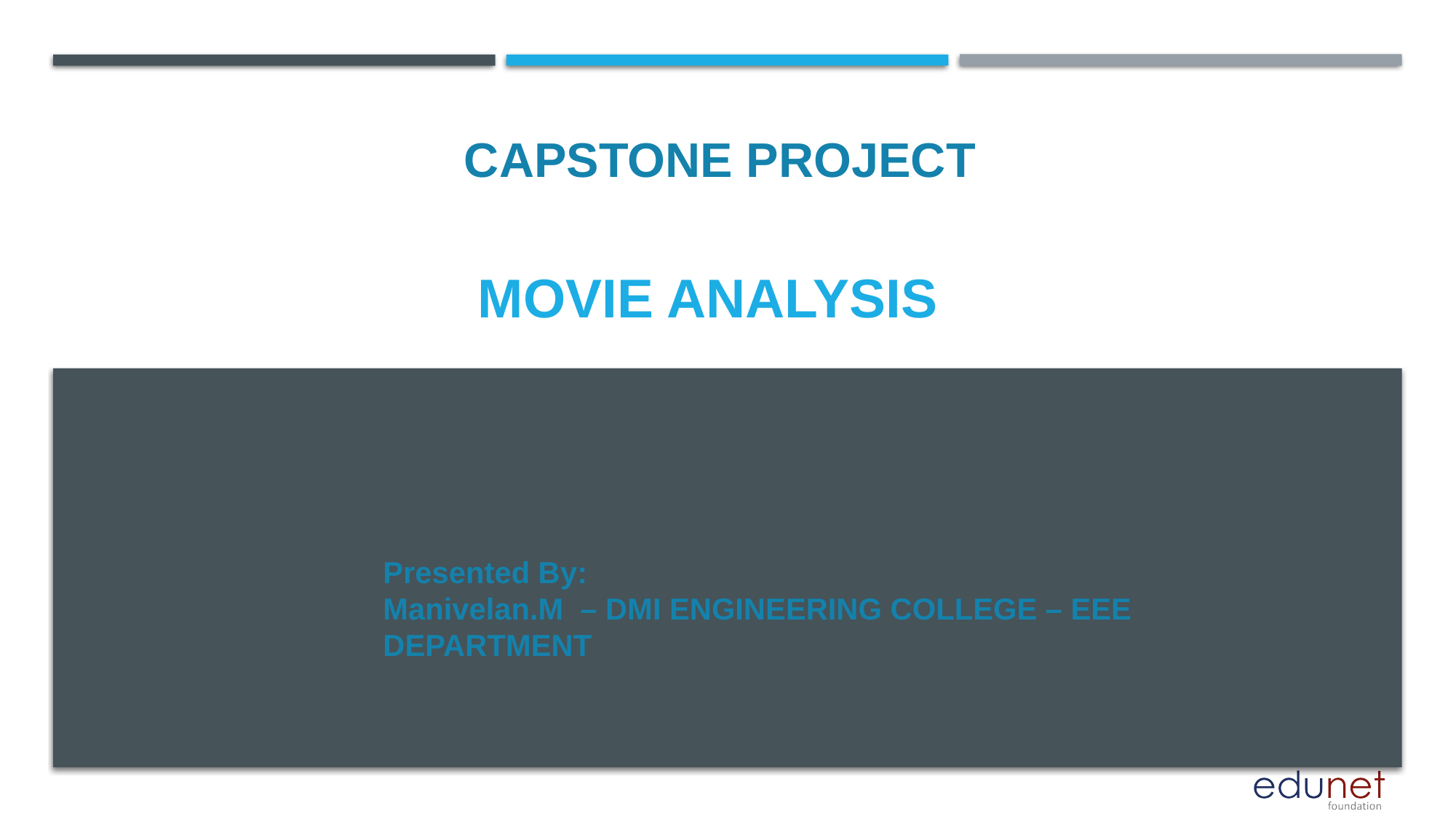

CAPSTONE PROJECT
# Movie analysis
Presented By:
Manivelan.M  – DMI ENGINEERING COLLEGE – EEE DEPARTMENT